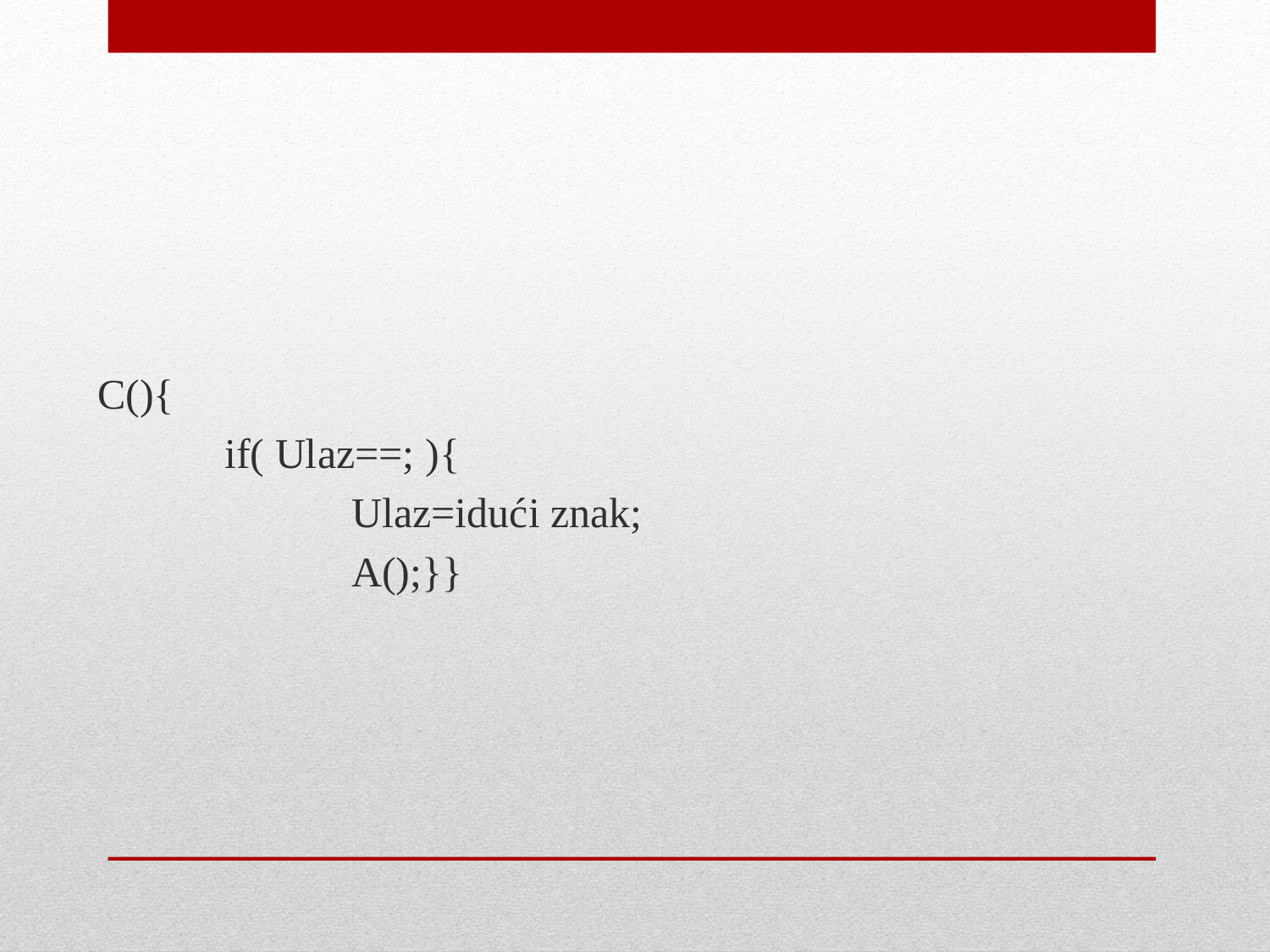

C(){
	if( Ulaz==; ){
		Ulaz=idući znak;
		A();}}